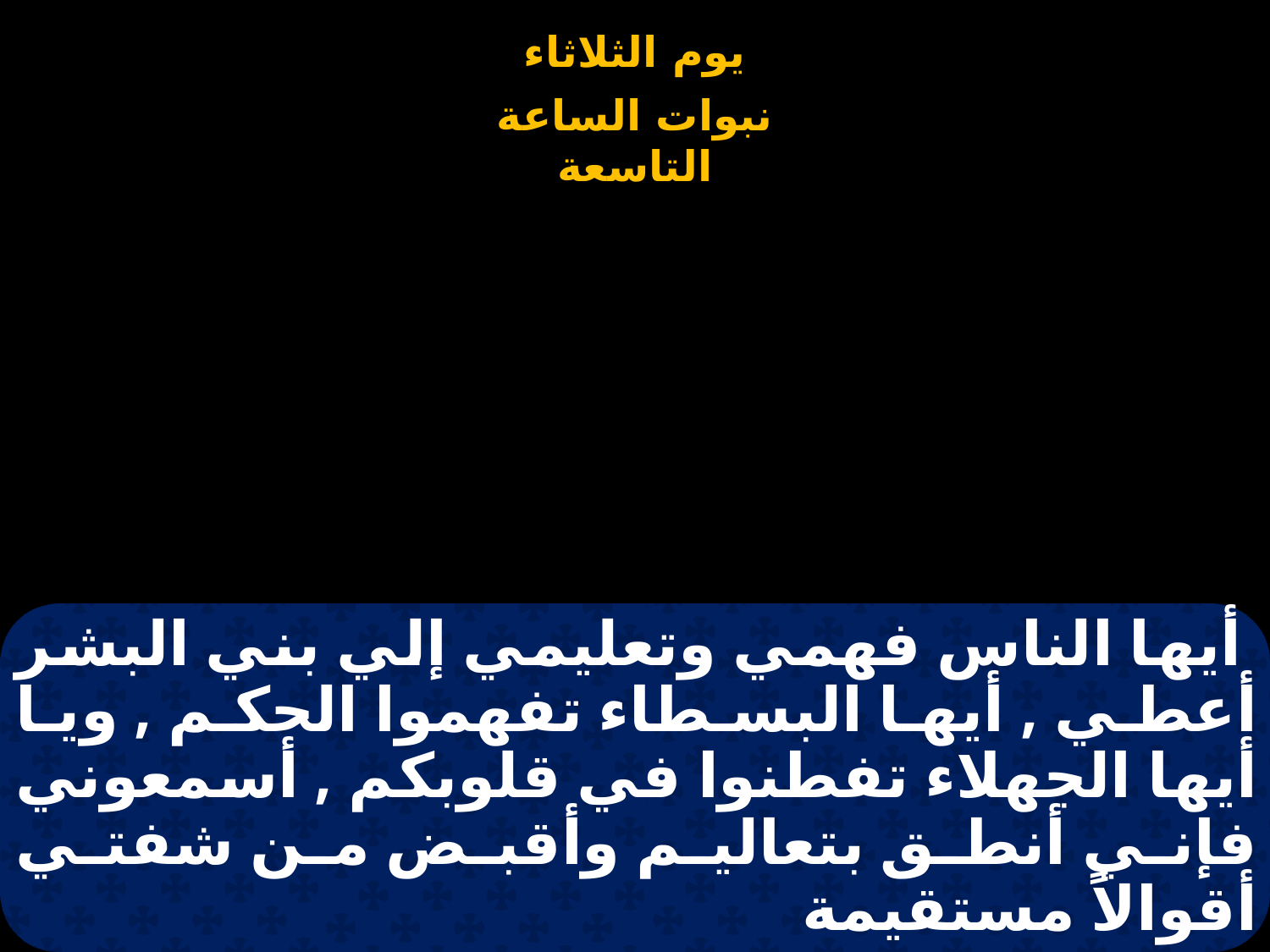

# أيها الناس فهمي وتعليمي إلي بني البشر أعطي , أيها البسطاء تفهموا الحكم , ويا أيها الجهلاء تفطنوا في قلوبكم , أسمعوني فإني أنطق بتعاليم وأقبض من شفتي أقوالاً مستقيمة